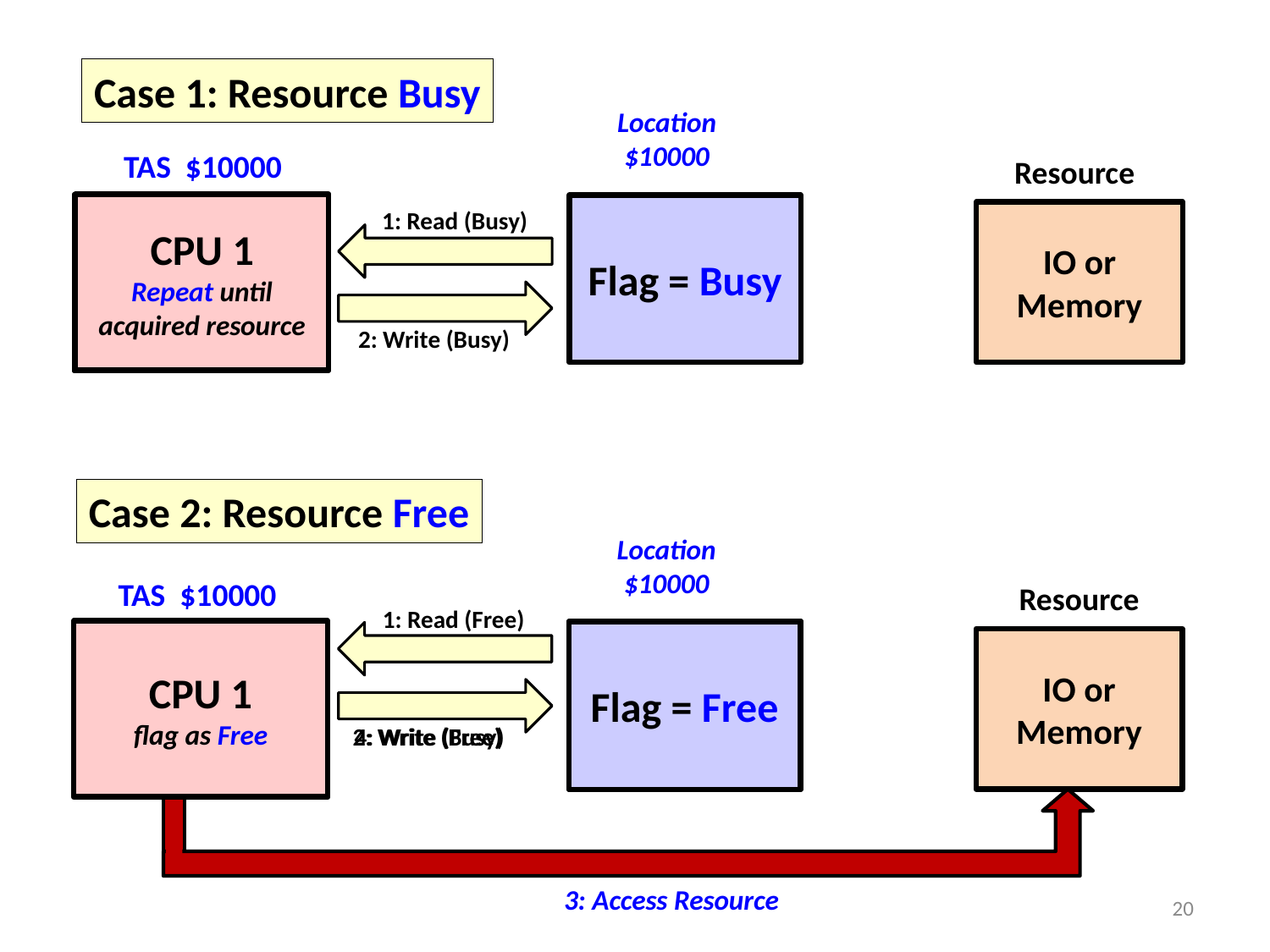

Case 1: Resource Busy
Location $10000
TAS  $10000
Resource
CPU 1
Repeat until acquired resource
CPU 1
flag is Busy
Must wait
CPU 1
Flag = Busy
1: Read (Busy)

IO or Memory

2: Write (Busy)
Case 2: Resource Free
Location $10000
TAS  $10000
Resource
1: Read (Free)

CPU 1
flag as Free
Flag = Busy
CPU 1
Flag = Free
Flag = Free
IO or Memory

2: Write (Busy)
4: Write (Free)

3: Access Resource
20